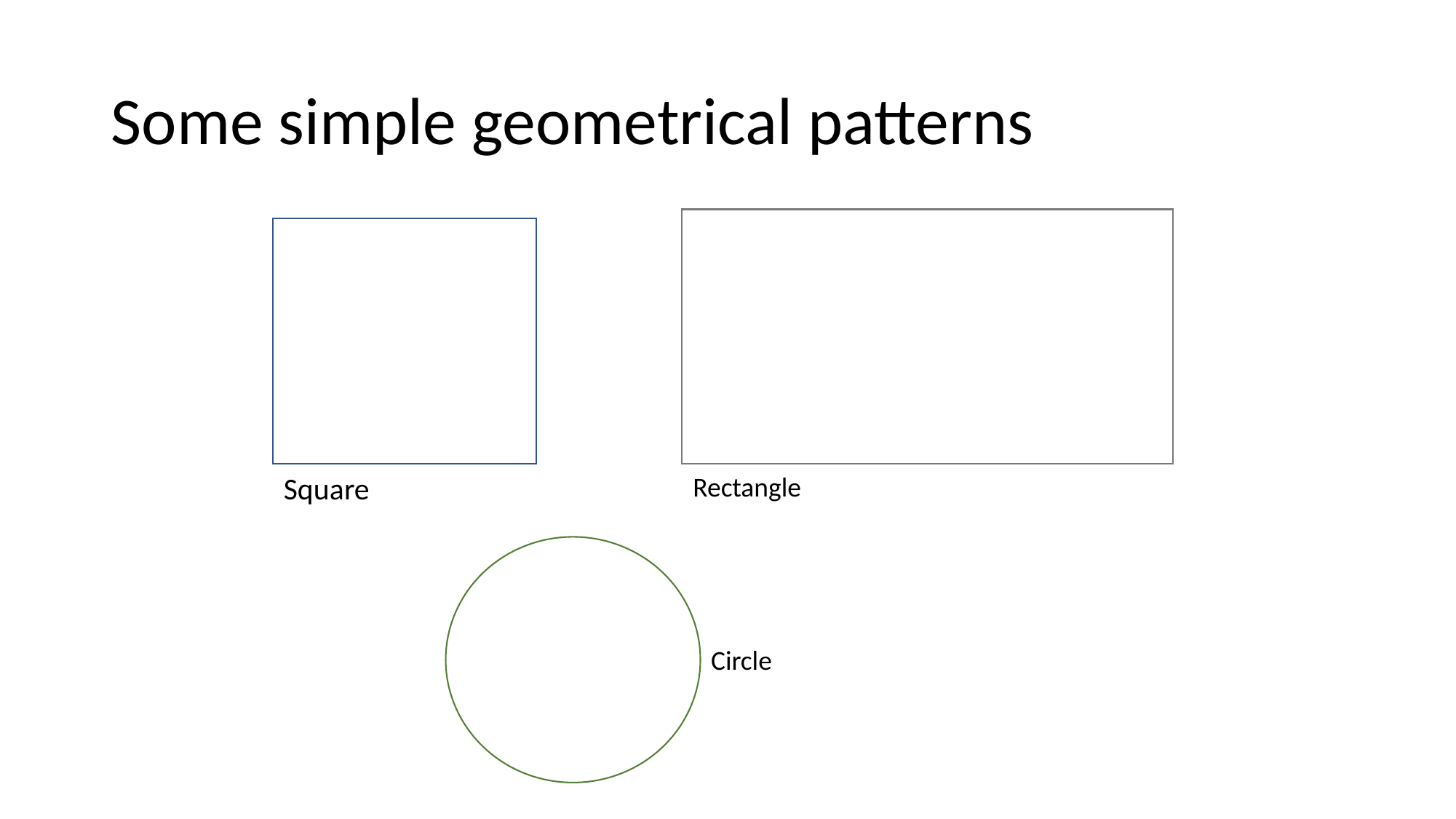

# Some simple geometrical patterns

Square
Rectangle

Circle